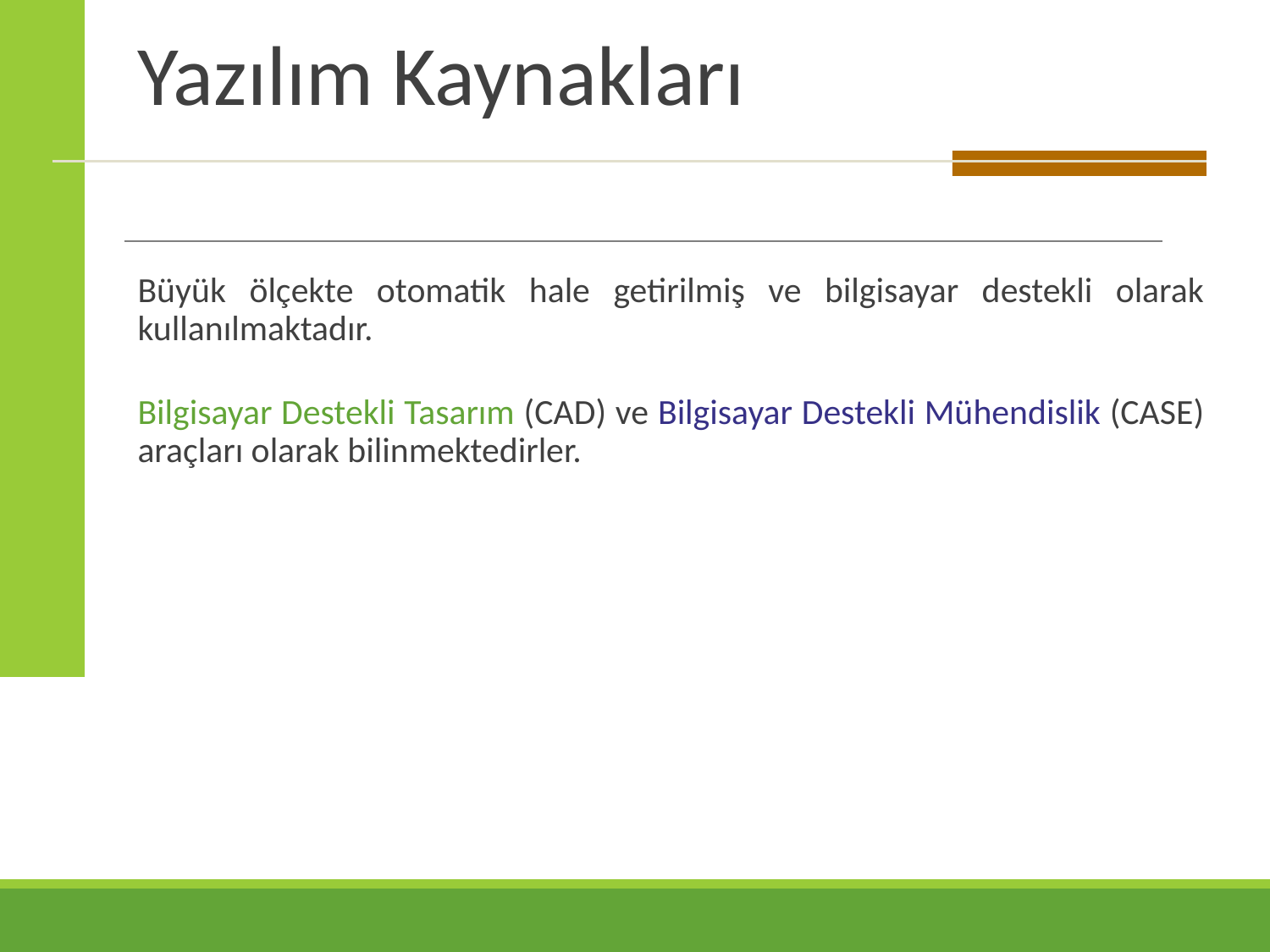

# Yazılım Kaynakları
Büyük ölçekte otomatik hale getirilmiş ve bilgisayar destekli olarak kullanılmaktadır.
Bilgisayar Destekli Tasarım (CAD) ve Bilgisayar Destekli Mühendislik (CASE) araçları olarak bilinmektedirler.